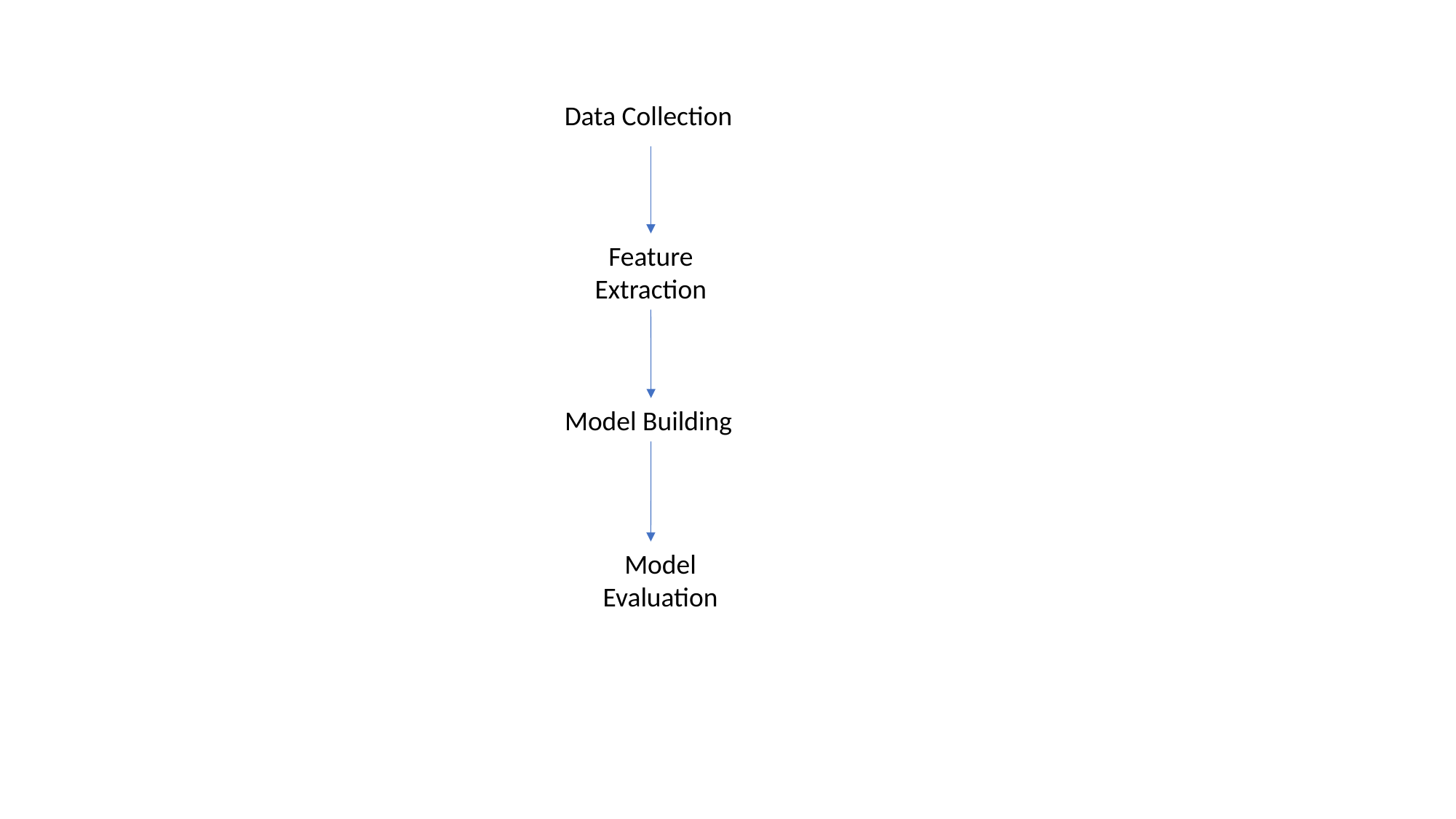

Data Collection
Feature Extraction
Model Building
Model Evaluation